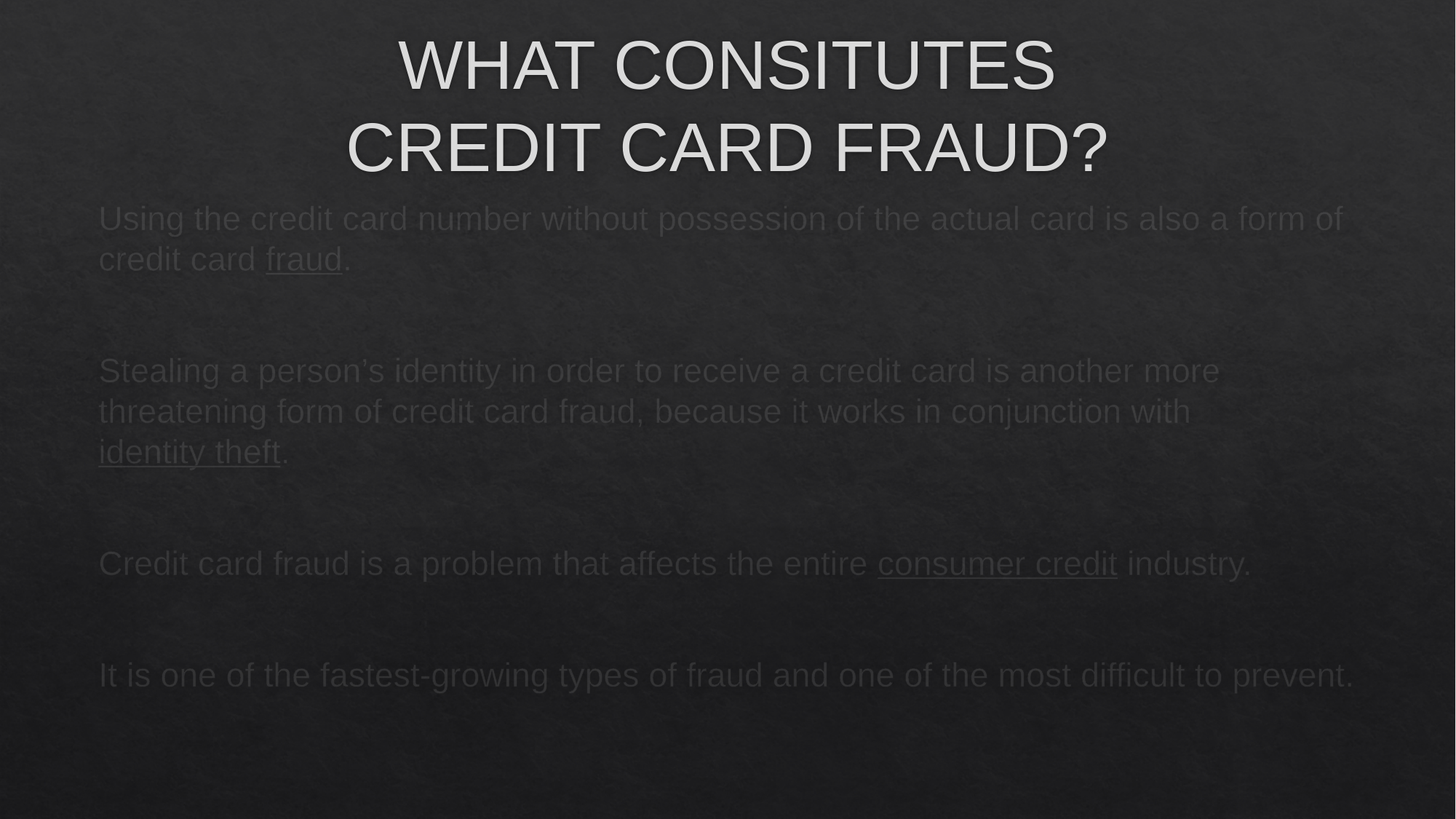

# WHAT CONSITUTES CREDIT CARD FRAUD?
Using the credit card number without possession of the actual card is also a form of credit card fraud.

Stealing a person’s identity in order to receive a credit card is another more threatening form of credit card fraud, because it works in conjunction with identity theft.

Credit card fraud is a problem that affects the entire consumer credit industry.

It is one of the fastest-growing types of fraud and one of the most difficult to prevent.